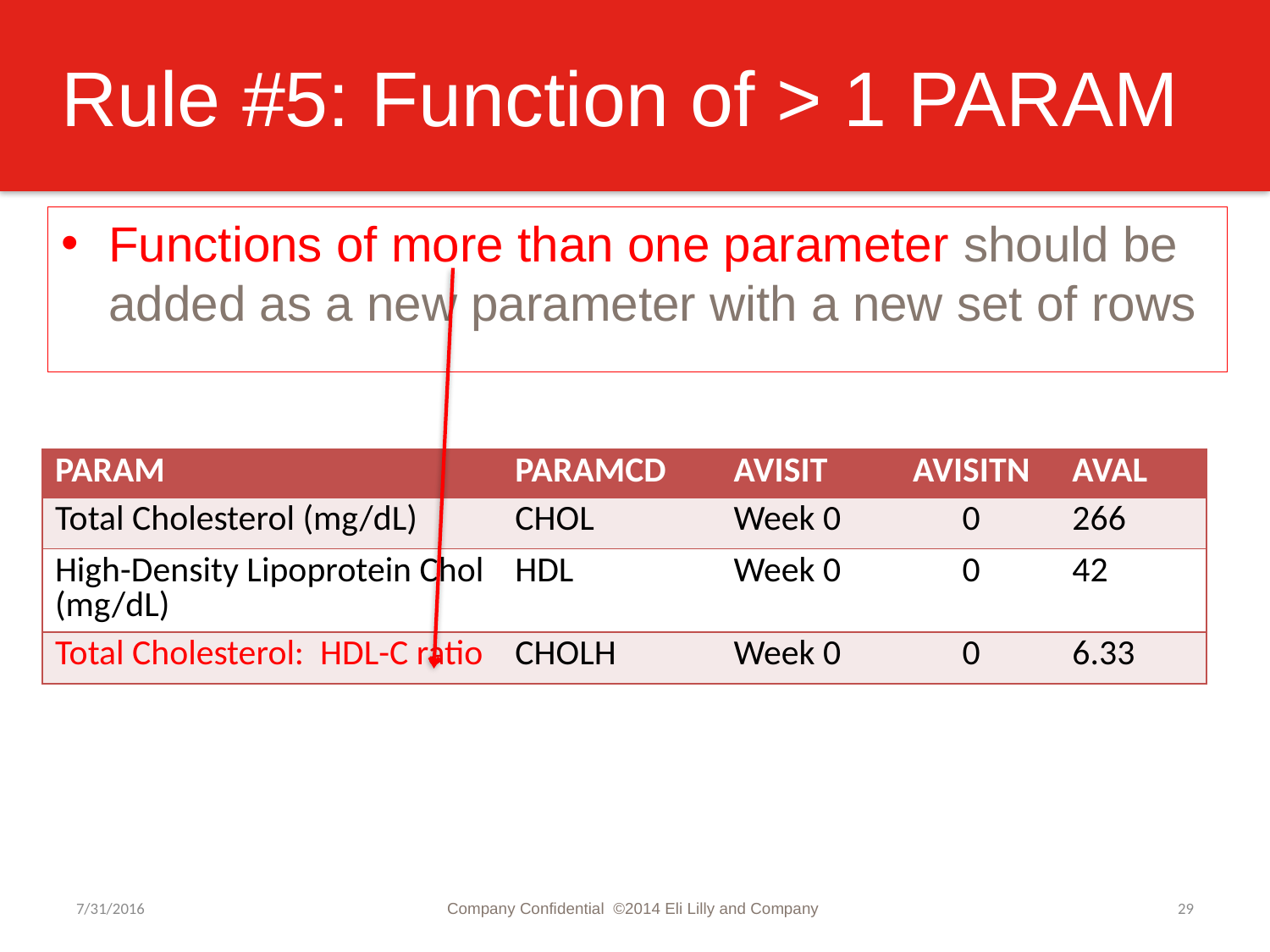

# Rule #5: Function of > 1 PARAM
Functions of more than one parameter should be added as a new parameter with a new set of rows

| PARAM | PARAMCD | AVISIT | AVISITN | AVAL |
| --- | --- | --- | --- | --- |
| Total Cholesterol (mg/dL) | CHOL | Week 0 | 0 | 266 |
| High-Density Lipoprotein Chol (mg/dL) | HDL | Week 0 | 0 | 42 |
| Total Cholesterol: HDL-C ratio | CHOLH | Week 0 | 0 | 6.33 |
7/31/2016
Company Confidential  ©2014 Eli Lilly and Company
29